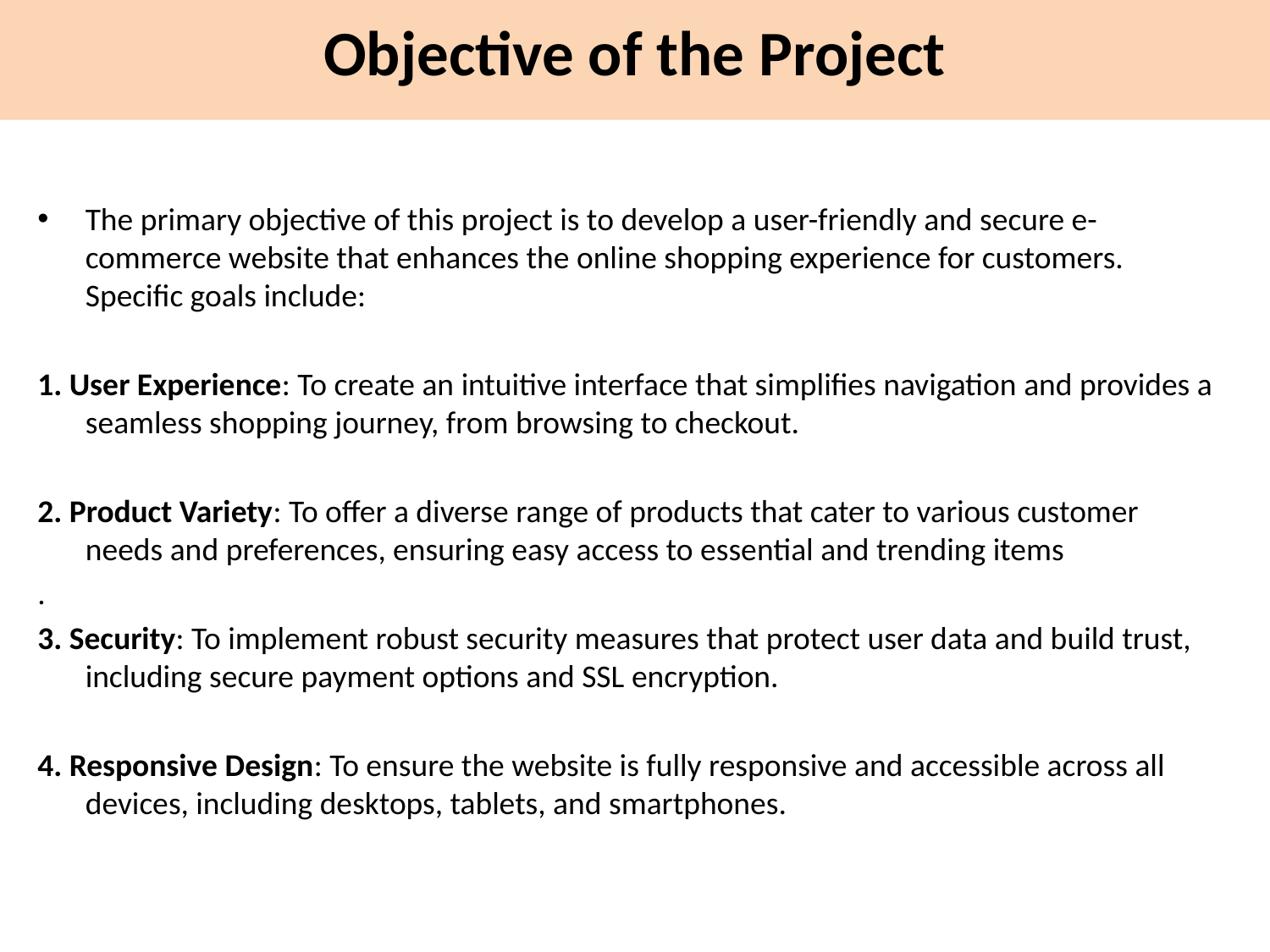

# Objective of the Project
The primary objective of this project is to develop a user-friendly and secure e-commerce website that enhances the online shopping experience for customers. Specific goals include:

1. User Experience: To create an intuitive interface that simplifies navigation and provides a seamless shopping journey, from browsing to checkout.

2. Product Variety: To offer a diverse range of products that cater to various customer needs and preferences, ensuring easy access to essential and trending items
.
3. Security: To implement robust security measures that protect user data and build trust, including secure payment options and SSL encryption.

4. Responsive Design: To ensure the website is fully responsive and accessible across all devices, including desktops, tablets, and smartphones.